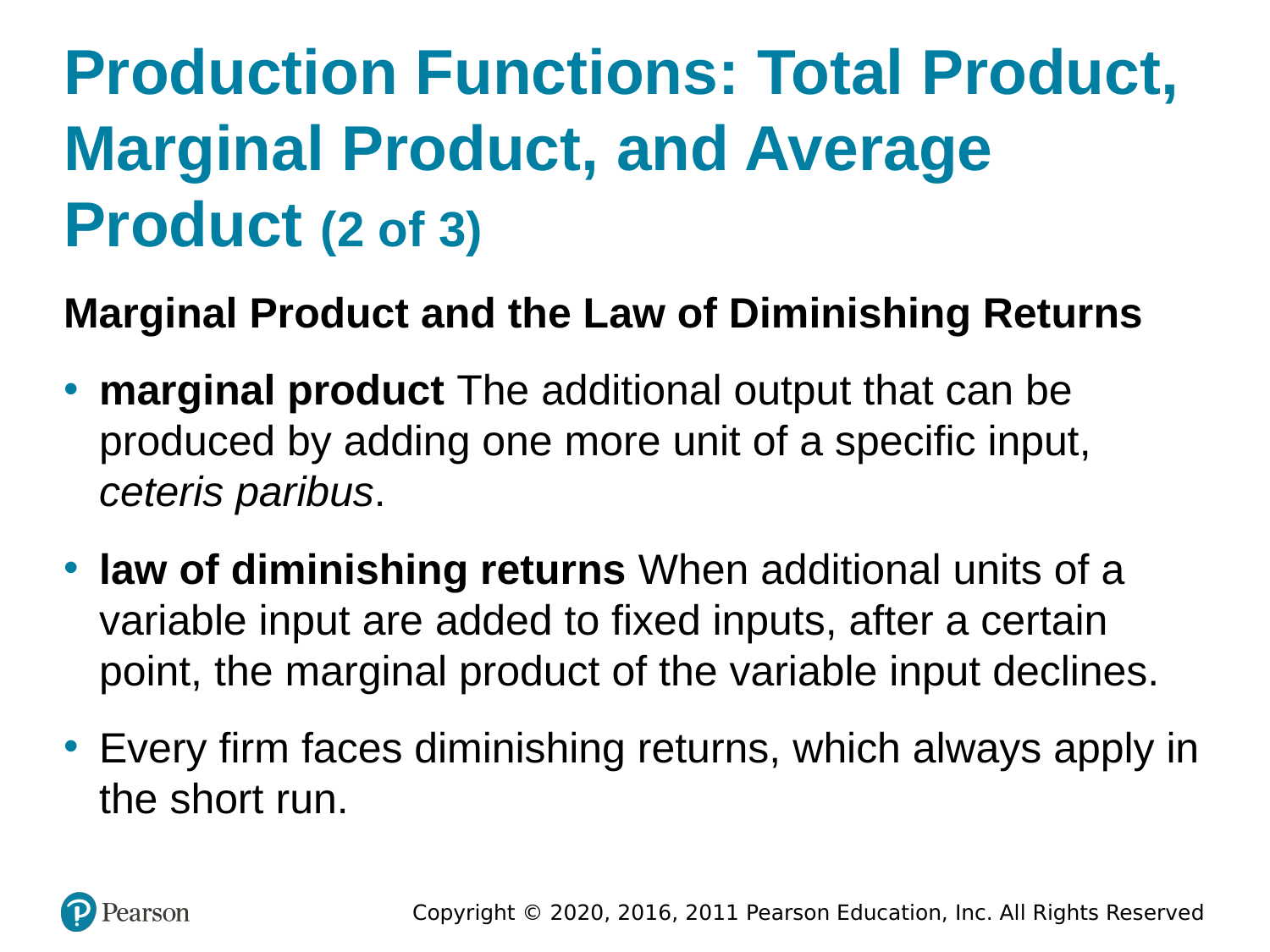

# Production Functions: Total Product, Marginal Product, and Average Product (2 of 3)
Marginal Product and the Law of Diminishing Returns
marginal product The additional output that can be produced by adding one more unit of a specific input, ceteris paribus.
law of diminishing returns When additional units of a variable input are added to fixed inputs, after a certain point, the marginal product of the variable input declines.
Every firm faces diminishing returns, which always apply in the short run.